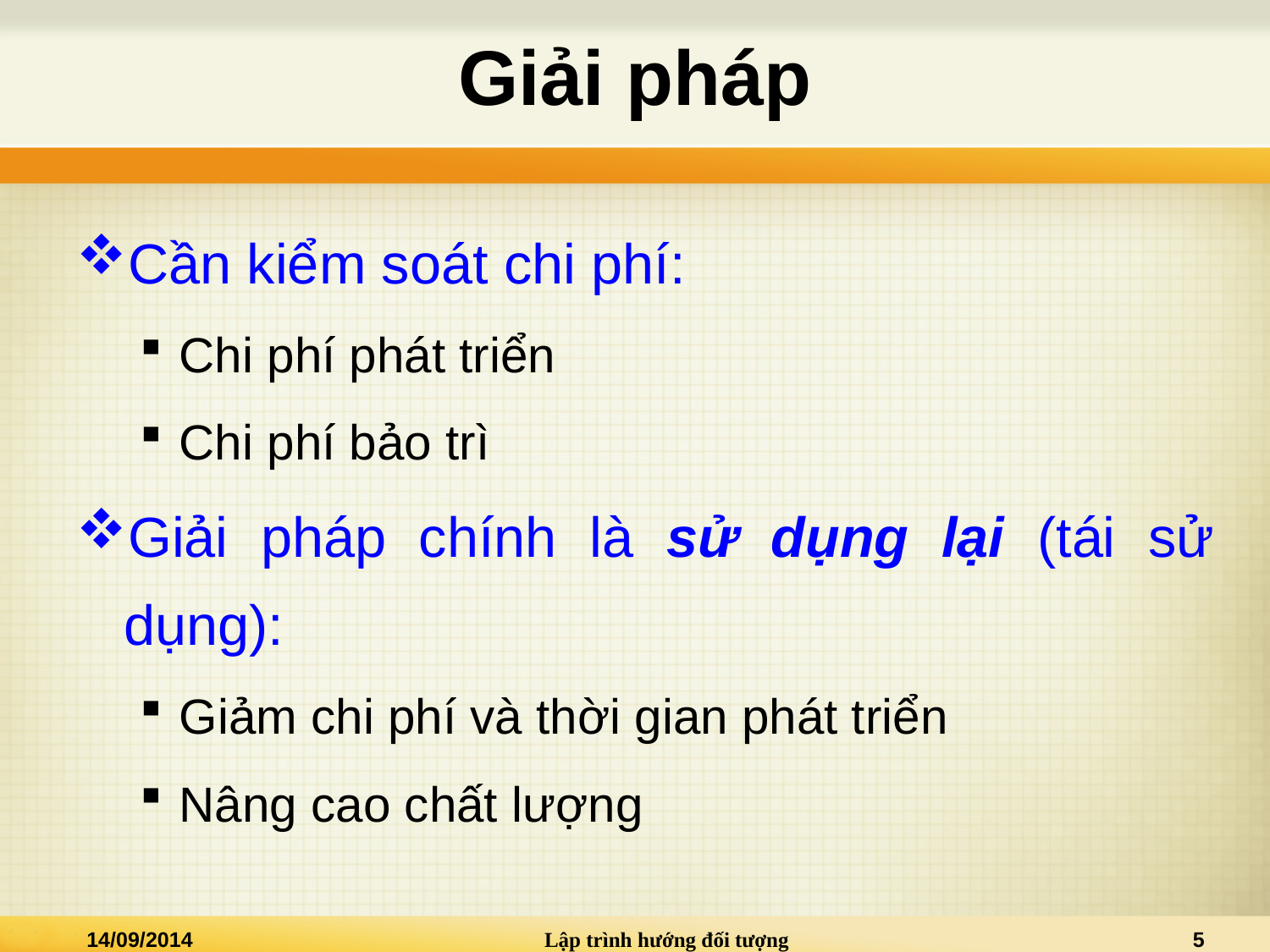

# Giải pháp
Cần kiểm soát chi phí:
Chi phí phát triển
Chi phí bảo trì
Giải pháp chính là sử dụng lại (tái sử dụng):
Giảm chi phí và thời gian phát triển
Nâng cao chất lượng
14/09/2014
Lập trình hướng đối tượng
5